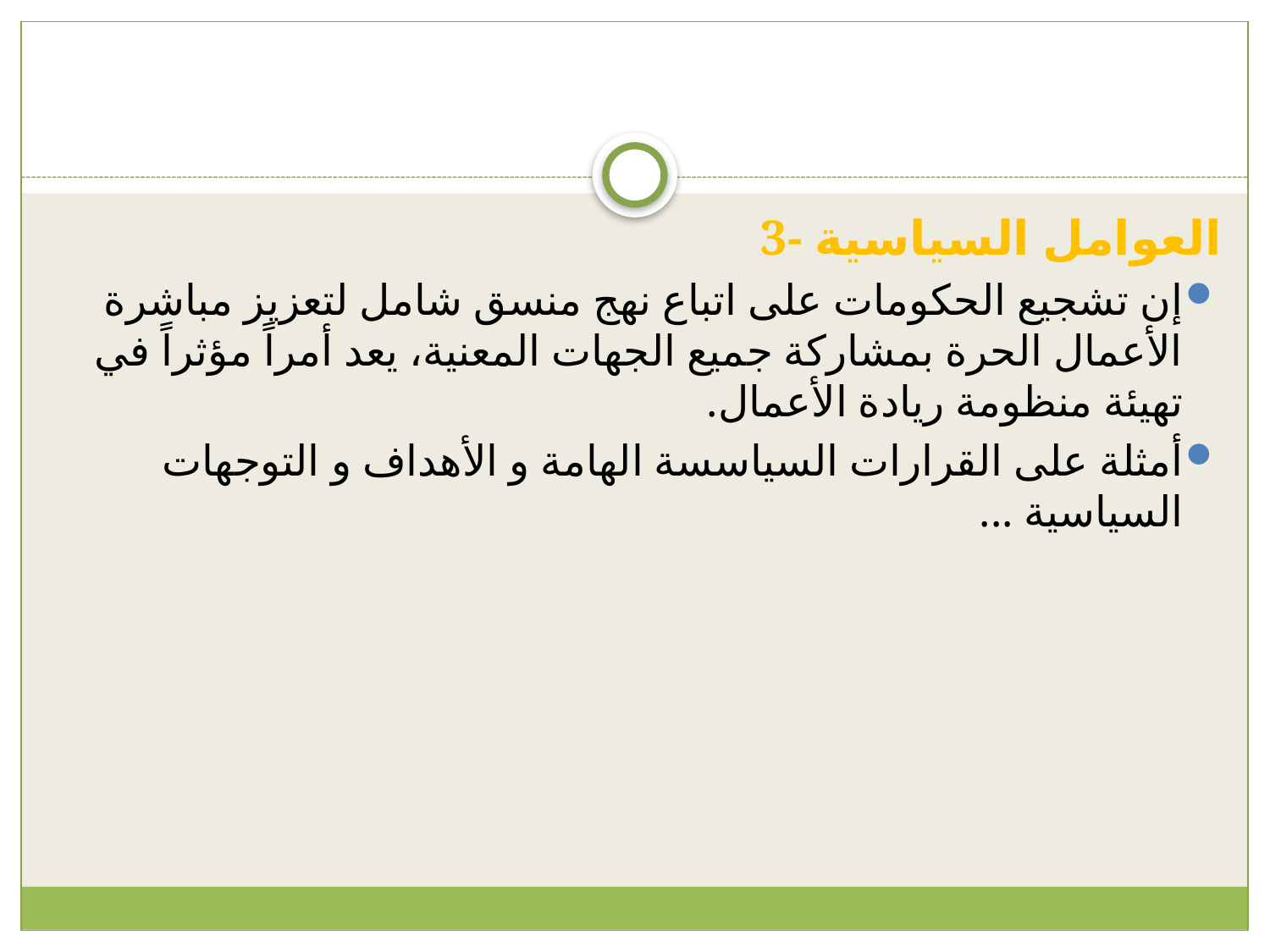

#
3- العوامل السياسية
إن تشجيع الحكومات على اتباع نهج منسق شامل لتعزيز مباشرة الأعمال الحرة بمشاركة جميع الجهات المعنية، يعد أمراً مؤثراً في تهيئة منظومة ريادة الأعمال.
أمثلة على القرارات السياسسة الهامة و الأهداف و التوجهات السياسية ...